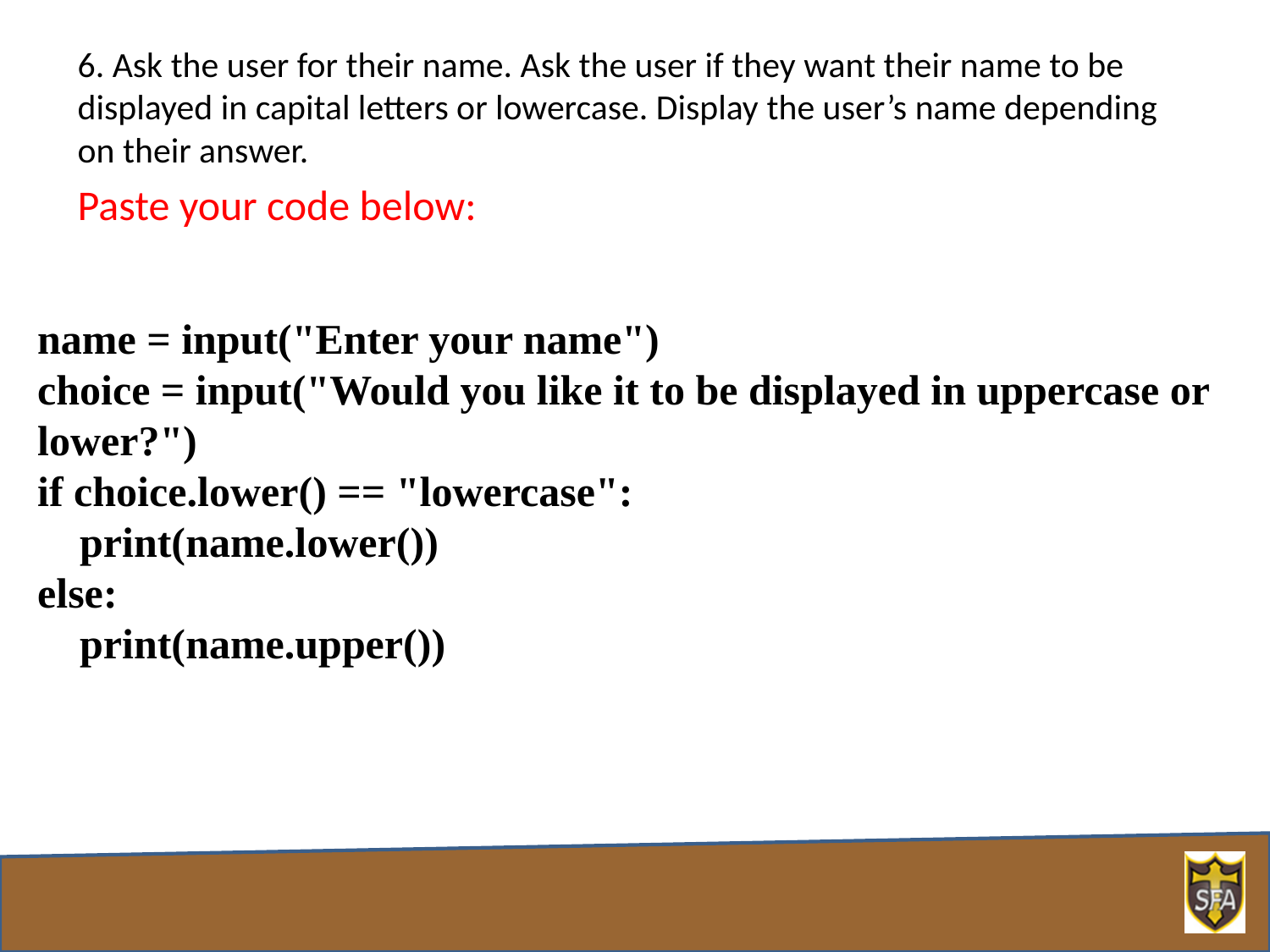

6. Ask the user for their name. Ask the user if they want their name to be displayed in capital letters or lowercase. Display the user’s name depending on their answer.
Paste your code below:

name = input("Enter your name")
choice = input("Would you like it to be displayed in uppercase or lower?")
if choice.lower() == "lowercase":
    print(name.lower())
else:
    print(name.upper())